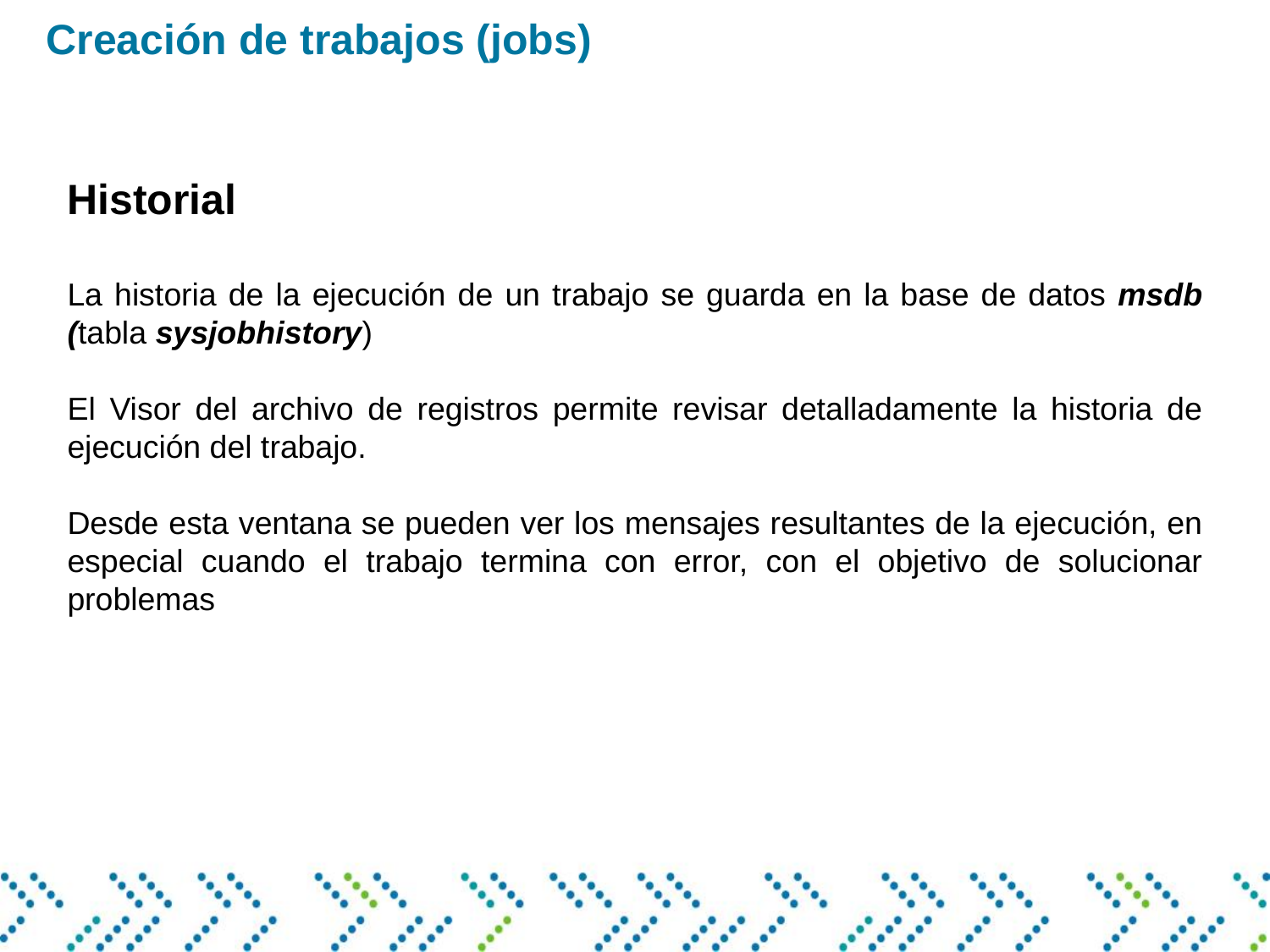

Creación de trabajos (jobs)
Historial

La historia de la ejecución de un trabajo se guarda en la base de datos msdb (tabla sysjobhistory)

El Visor del archivo de registros permite revisar detalladamente la historia de ejecución del trabajo.

Desde esta ventana se pueden ver los mensajes resultantes de la ejecución, en especial cuando el trabajo termina con error, con el objetivo de solucionar problemas